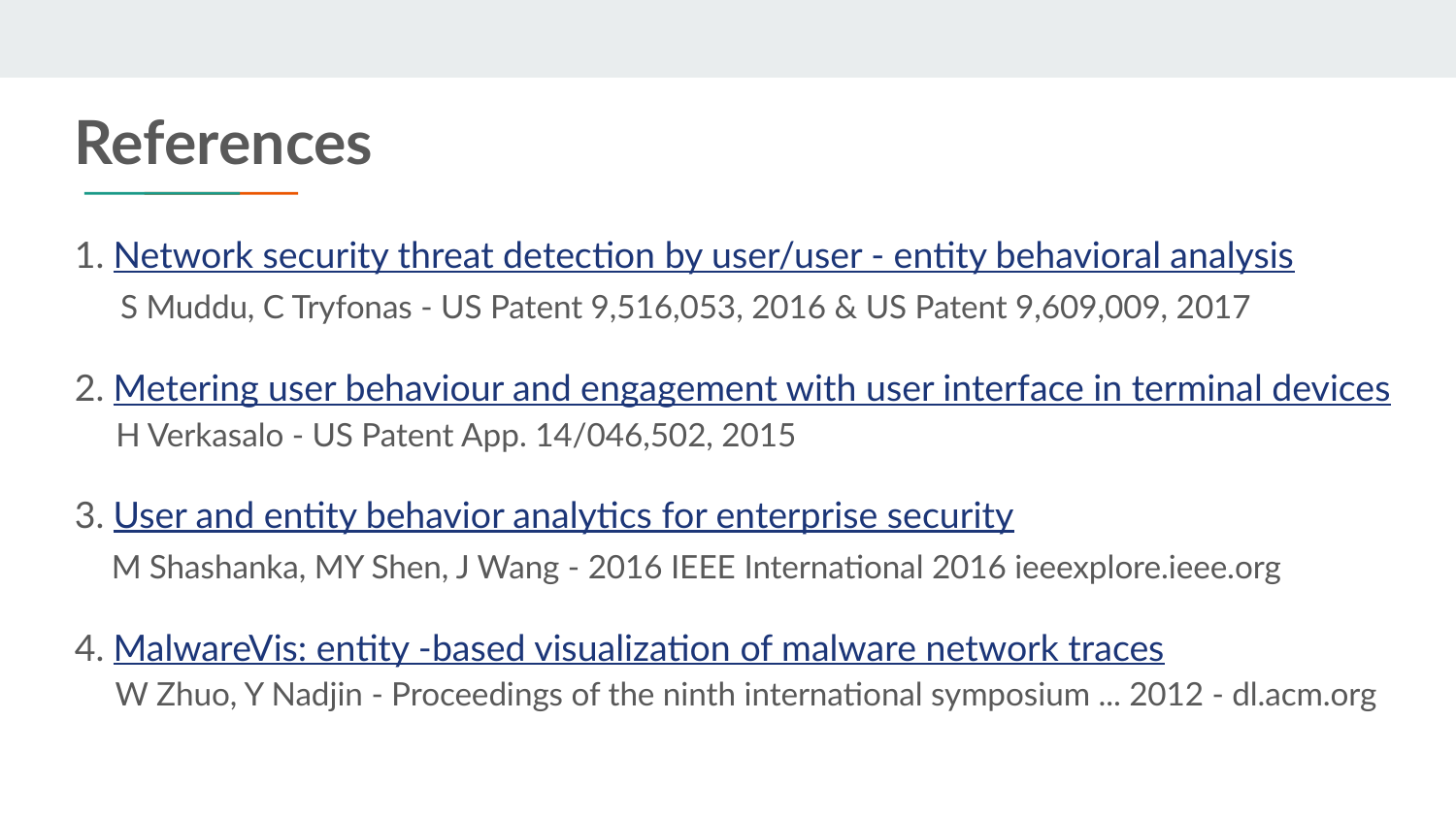

# References

1. Network security threat detection by user/user - entity behavioral analysis
     S Muddu, C Tryfonas - US Patent 9,516,053, 2016 & US Patent 9,609,009, 2017
2. Metering user behaviour and engagement with user interface in terminal devices
     H Verkasalo - US Patent App. 14/046,502, 2015
3. User and entity behavior analytics for enterprise security
    M Shashanka, MY Shen, J Wang - 2016 IEEE International 2016 ieeexplore.ieee.org
4. MalwareVis: entity -based visualization of malware network traces
     W Zhuo, Y Nadjin - Proceedings of the ninth international symposium ... 2012 - dl.acm.org